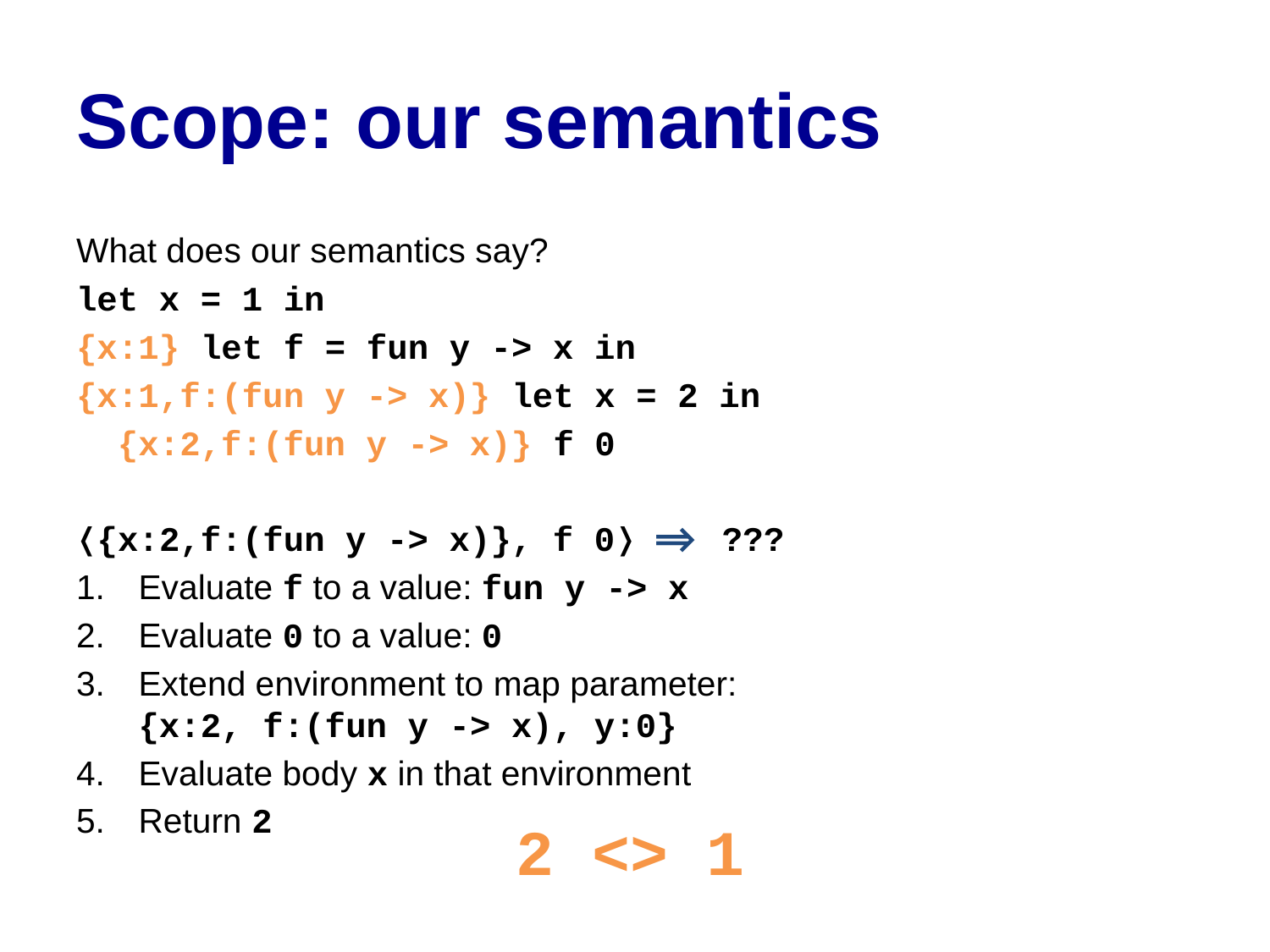

# Scope: our semantics
What does our semantics say?
let x = 1 in
{x:1} let f = fun y -> x in
{x:1,f:(fun y -> x)} let x = 2 in
  {x:2,f:(fun y -> x)} f 0

⟨{x:2,f:(fun y -> x)}, f 0⟩ ⟹ ???
Evaluate f to a value: fun y -> x
Evaluate 0 to a value: 0
Extend environment to map parameter:
{x:2, f:(fun y -> x), y:0}
Evaluate body x in that environment
Return 2

2 <> 1